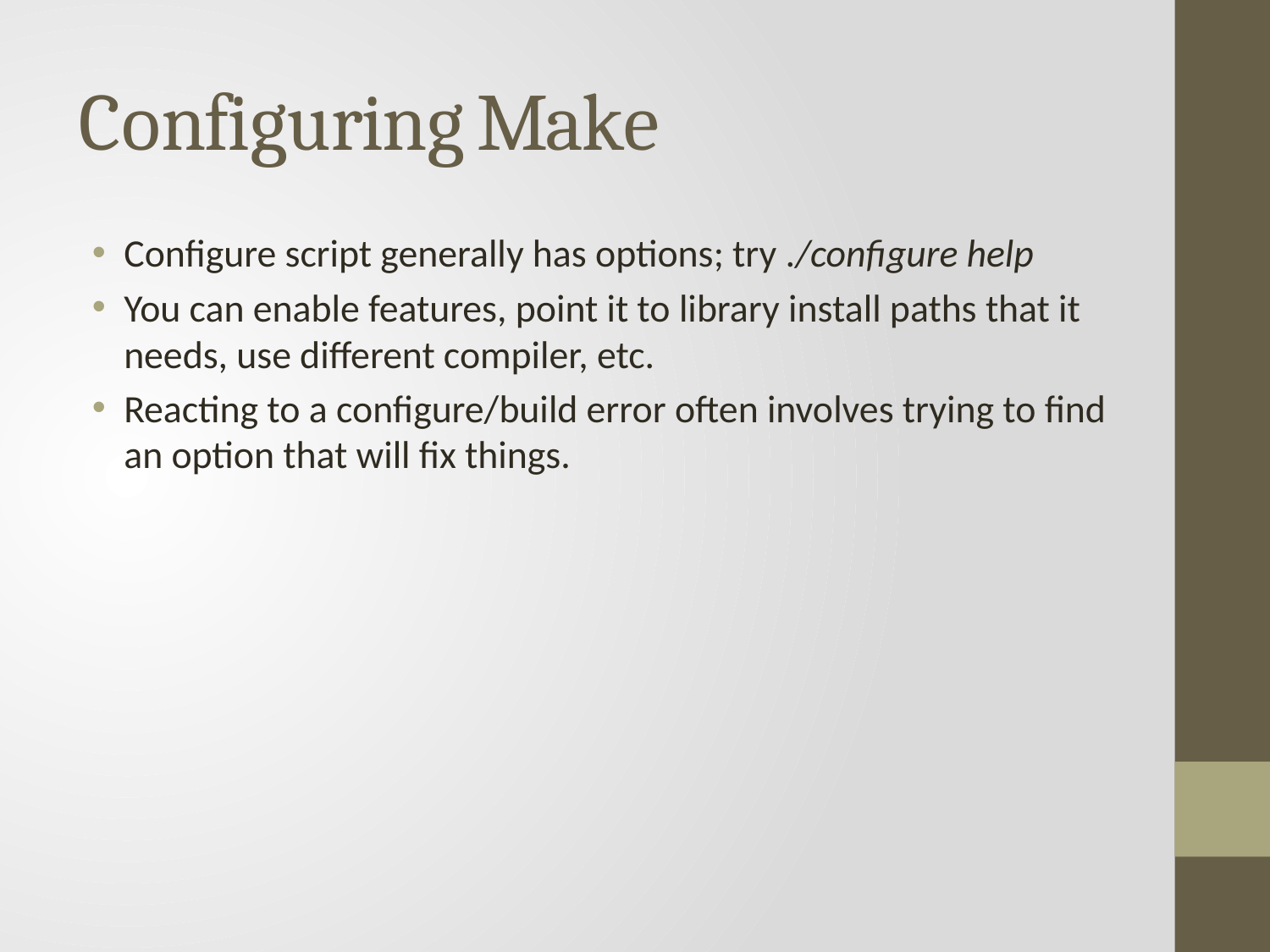

# Configuring Make
Configure script generally has options; try ./configure ­­help
You can enable features, point it to library install paths that it needs, use different compiler, etc.
Reacting to a configure/build error often involves trying to find an option that will fix things.